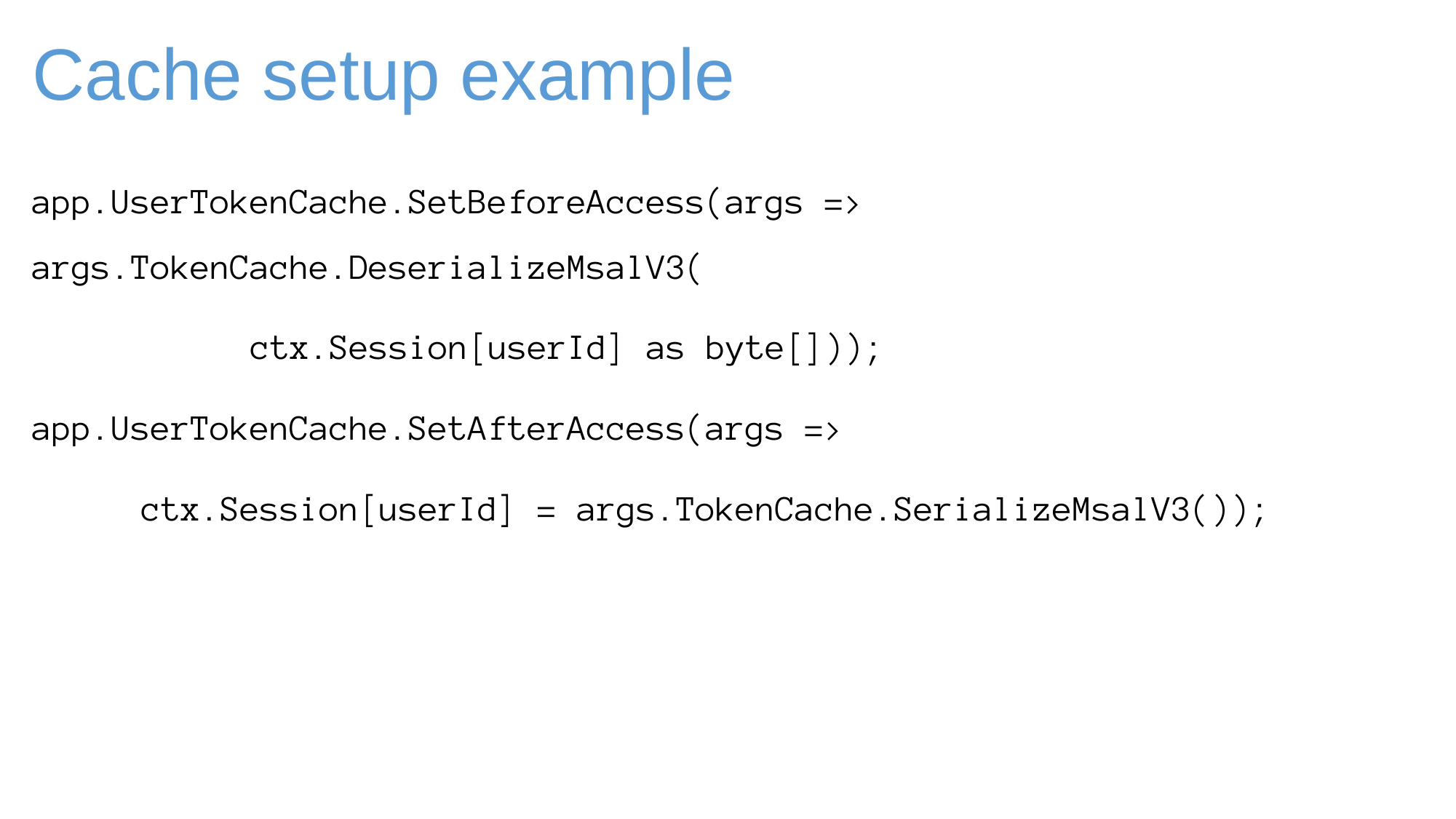

# Cache setup example
app.UserTokenCache.SetBeforeAccess(args => 	args.TokenCache.DeserializeMsalV3(
		ctx.Session[userId] as byte[]));
app.UserTokenCache.SetAfterAccess(args =>
	ctx.Session[userId] = args.TokenCache.SerializeMsalV3());